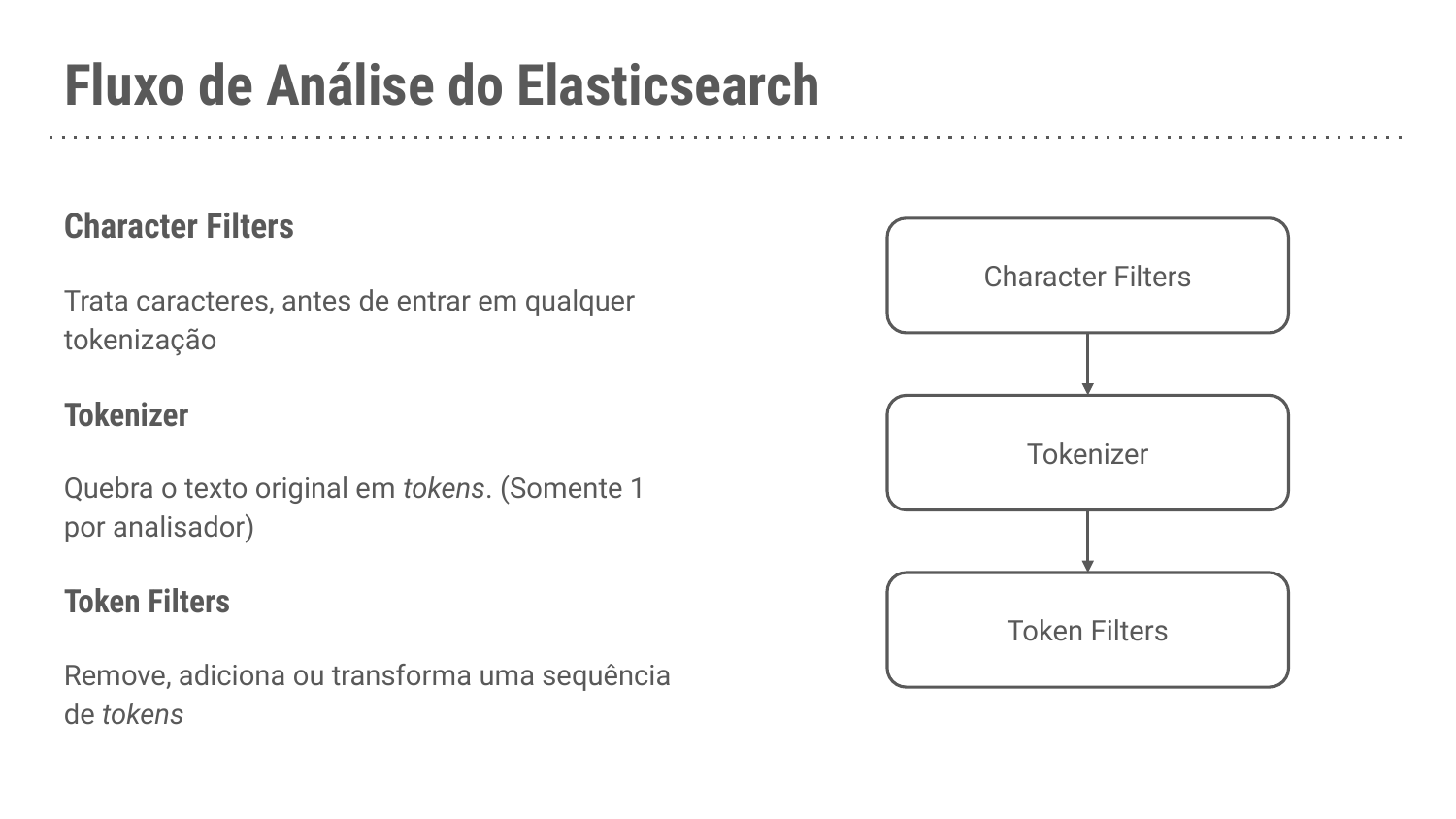

# Fluxo de Análise do Elasticsearch
Character Filters
Trata caracteres, antes de entrar em qualquer tokenização
Tokenizer
Quebra o texto original em tokens. (Somente 1 por analisador)
Token Filters
Remove, adiciona ou transforma uma sequência de tokens

Character Filters
Tokenizer
Token Filters